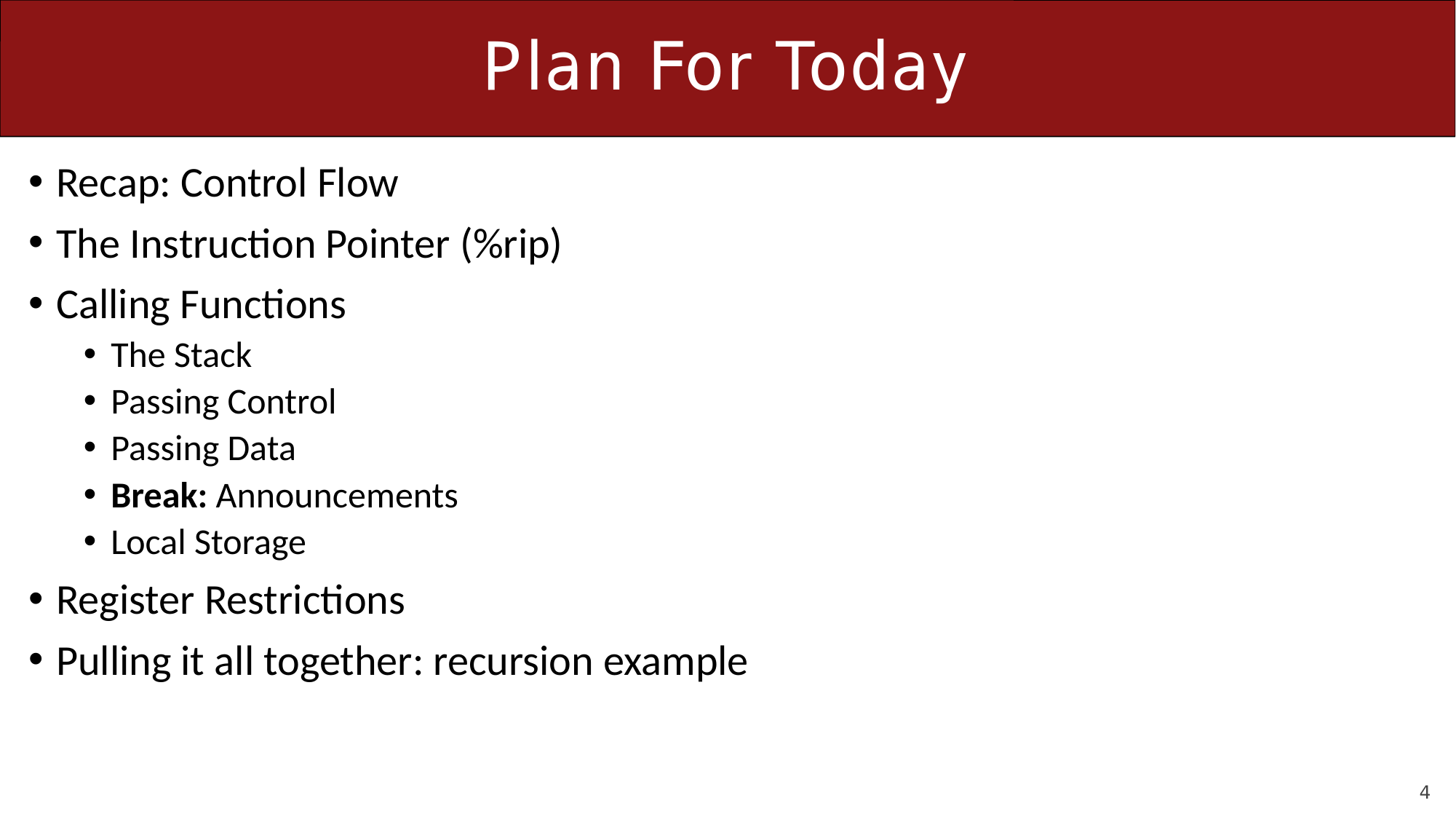

# Plan For Today
Recap: Control Flow
The Instruction Pointer (%rip)
Calling Functions
The Stack
Passing Control
Passing Data
Break: Announcements
Local Storage
Register Restrictions
Pulling it all together: recursion example